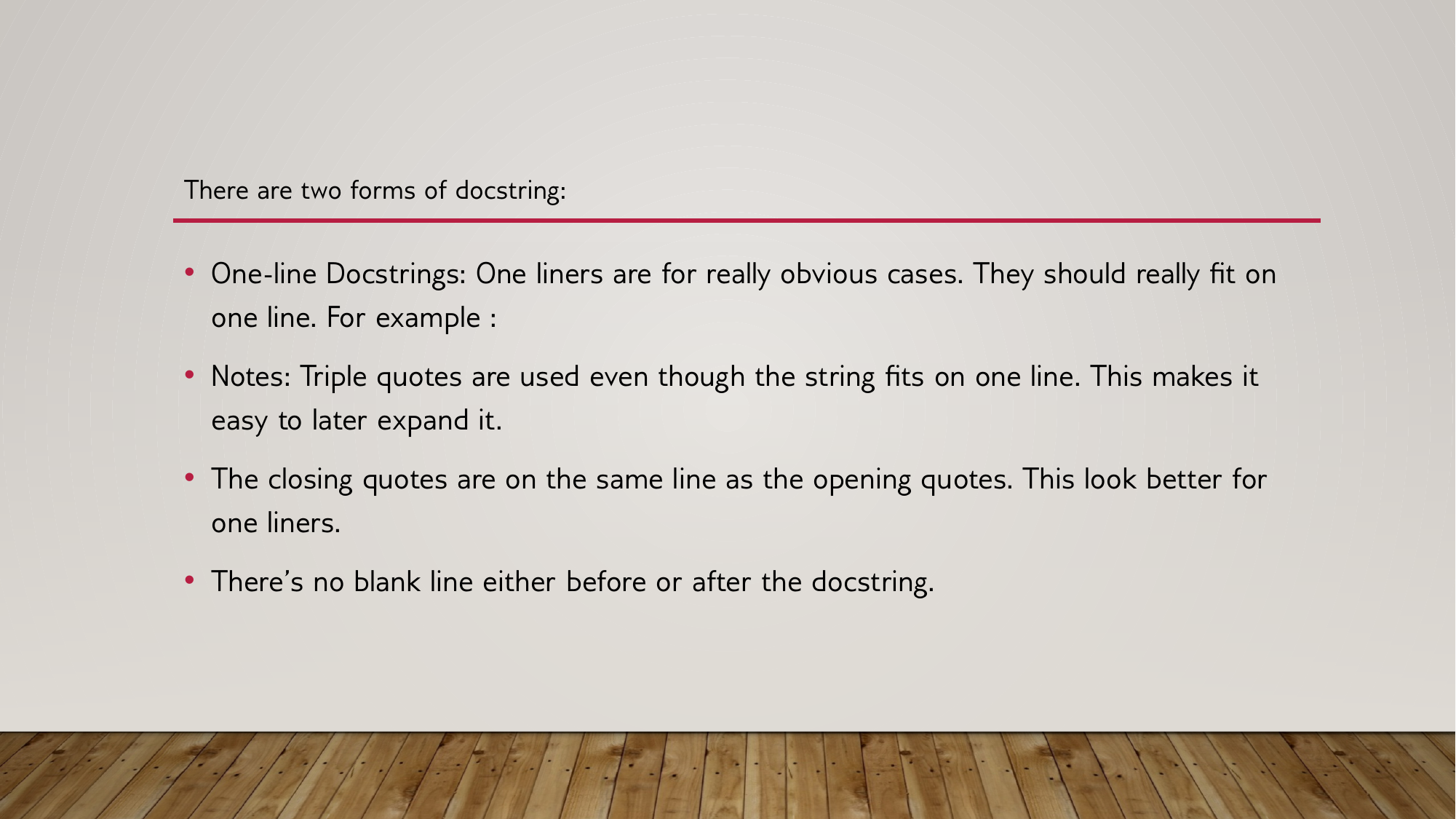

There are two forms of docstring:
One-line Docstrings: One liners are for really obvious cases. They should really fit on one line. For example :
Notes: Triple quotes are used even though the string fits on one line. This makes it easy to later expand it.
The closing quotes are on the same line as the opening quotes. This look better for one liners.
There’s no blank line either before or after the docstring.